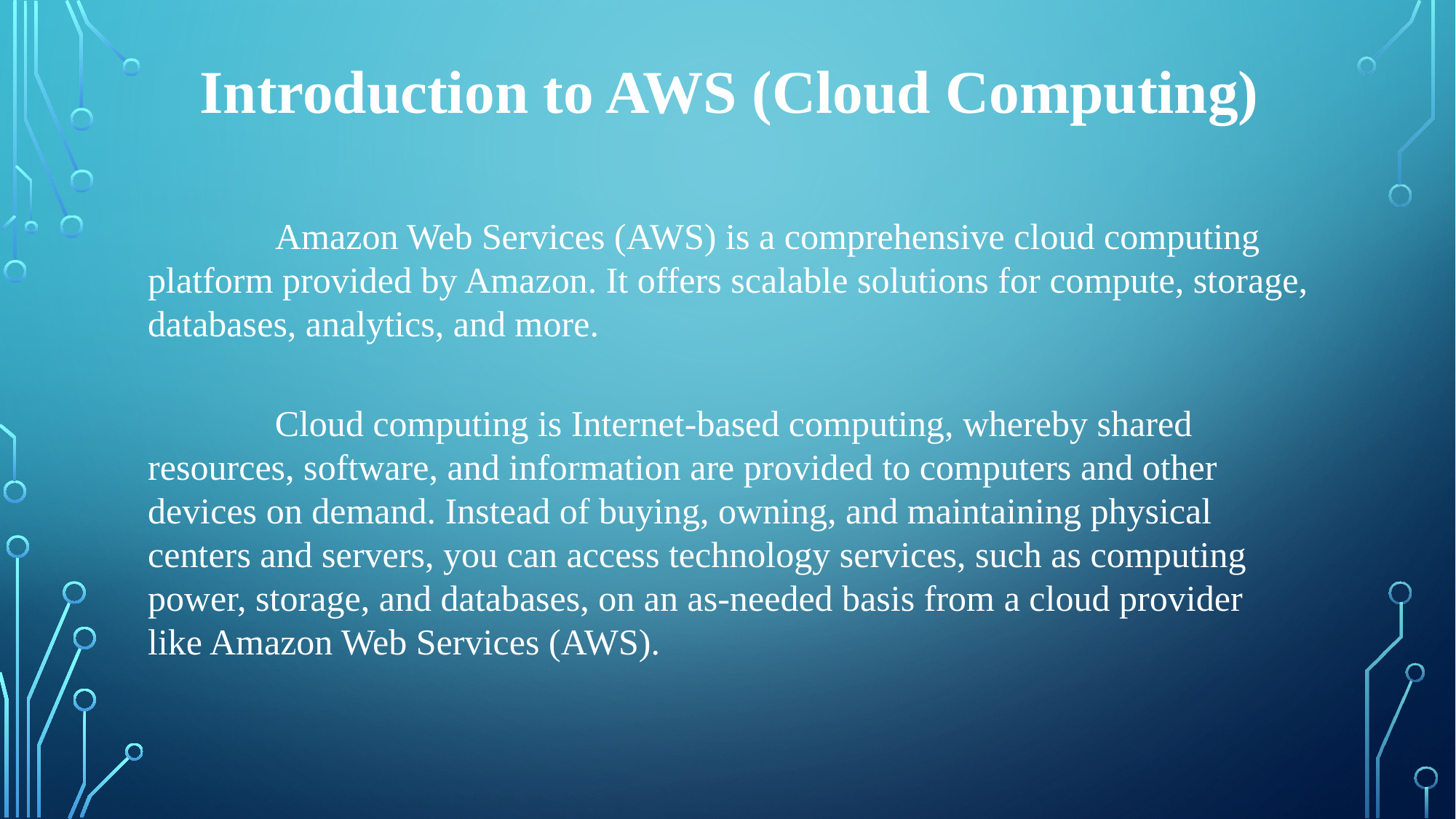

Introduction to AWS (Cloud Computing)

              Amazon Web Services (AWS) is a comprehensive cloud computing platform provided by Amazon. It offers scalable solutions for compute, storage, databases, analytics, and more.
              Cloud computing is Internet-based computing, whereby shared resources, software, and information are provided to computers and other devices on demand. Instead of buying, owning, and maintaining physical centers and servers, you can access technology services, such as computing power, storage, and databases, on an as-needed basis from a cloud provider like Amazon Web Services (AWS).